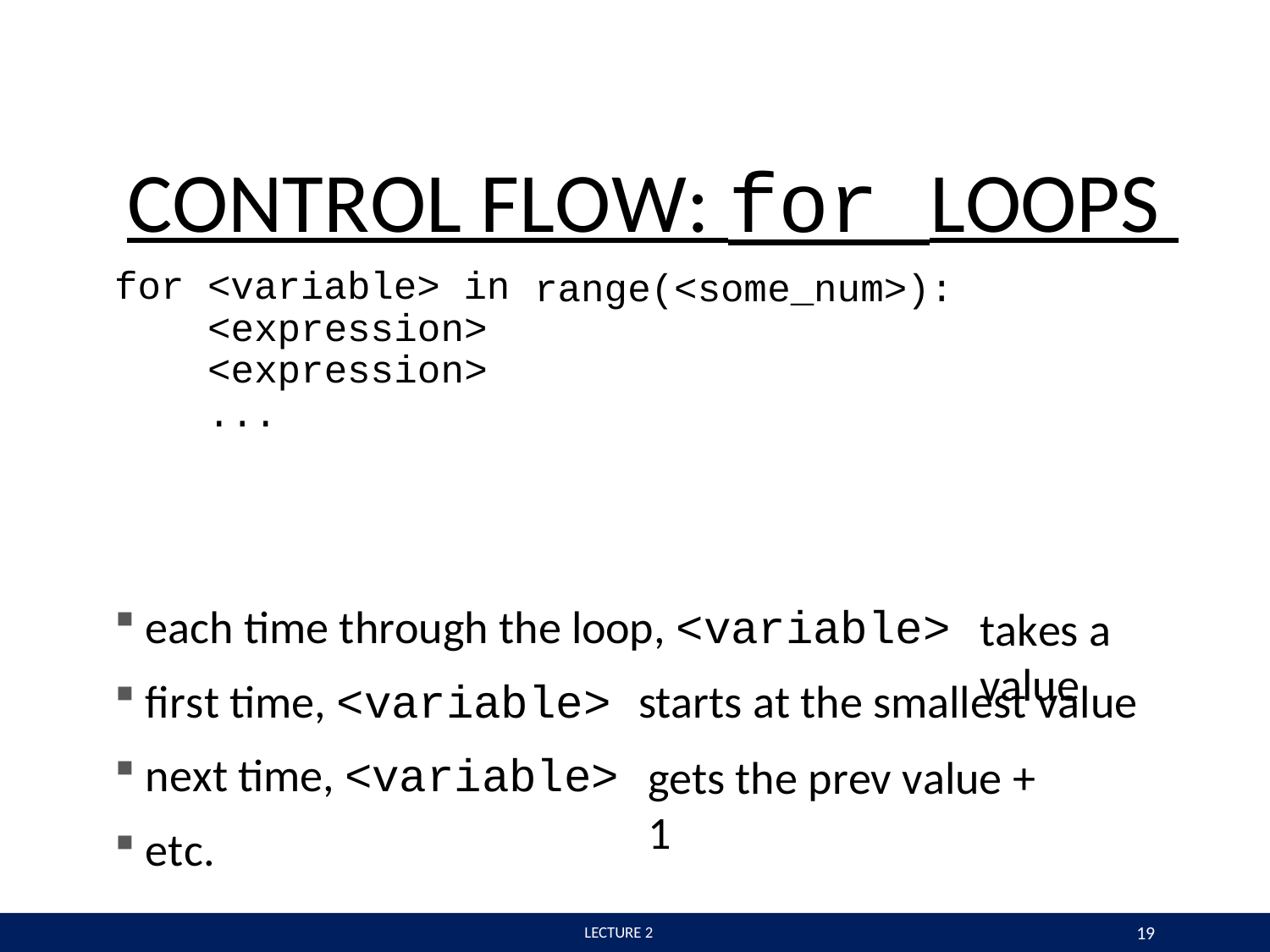

# CONTROL FLOW: for LOOPS
for <variable> in
<expression>
<expression>
...
range(<some_num>):
each time through the loop, <variable>
takes a value
first time, <variable> starts at the smallest value
next time, <variable>
etc.
gets the prev value + 1
19
  LECTURE 2